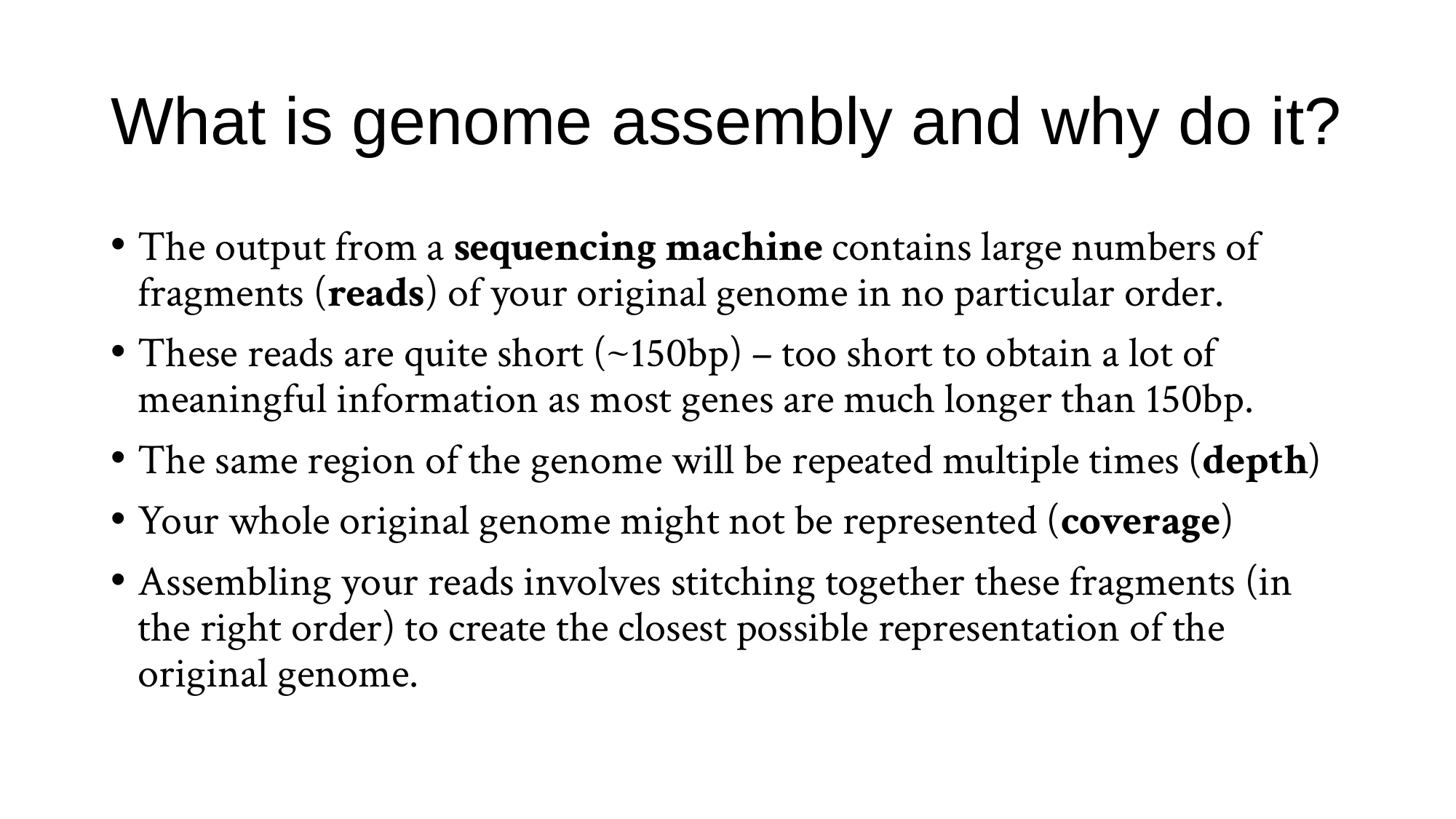

# What is genome assembly and why do it?
The output from a sequencing machine contains large numbers of fragments (reads) of your original genome in no particular order.
These reads are quite short (~150bp) – too short to obtain a lot of meaningful information as most genes are much longer than 150bp.
The same region of the genome will be repeated multiple times (depth)
Your whole original genome might not be represented (coverage)
Assembling your reads involves stitching together these fragments (in the right order) to create the closest possible representation of the original genome.